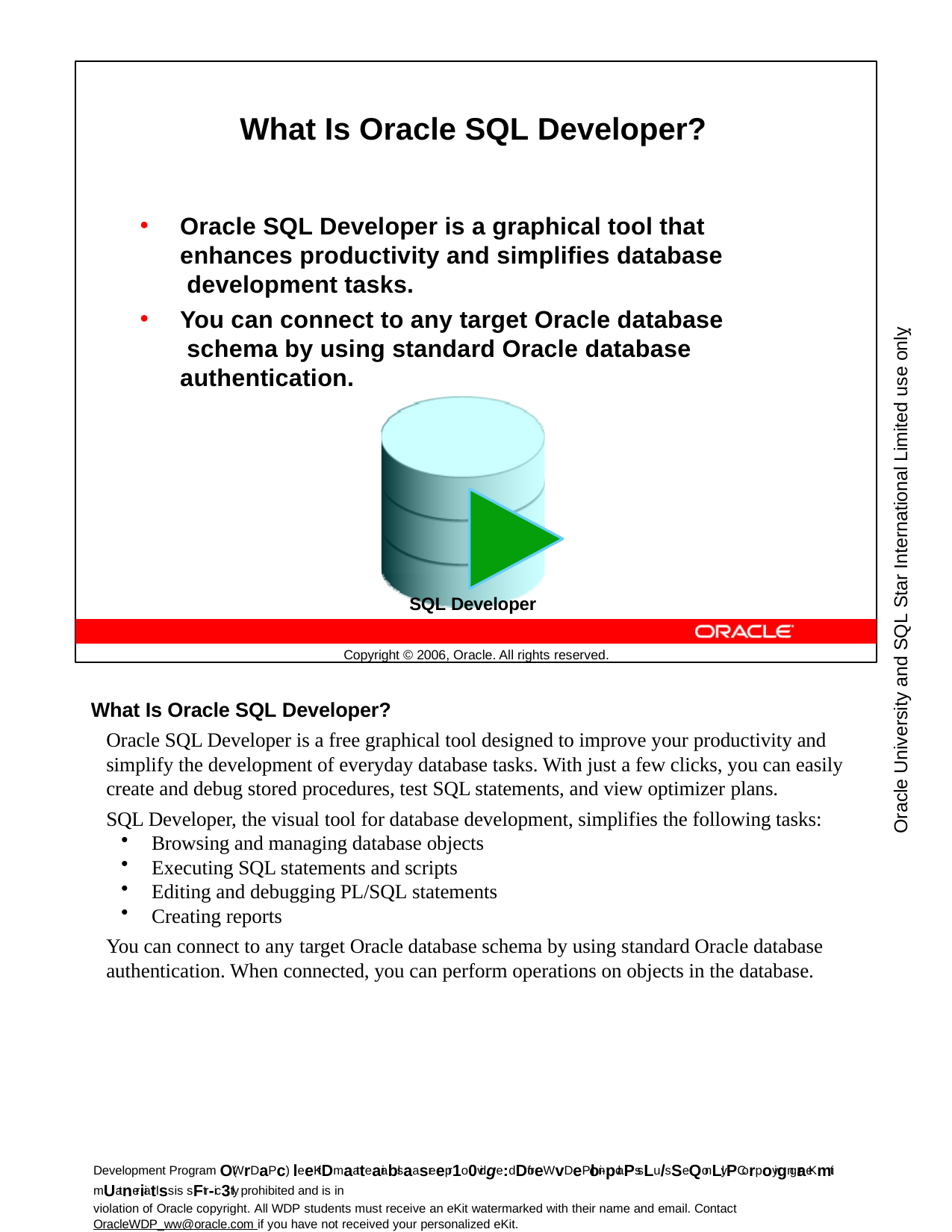

What Is Oracle SQL Developer?

Oracle SQL Developer is a graphical tool that  enhances productivity and simplifies database  development tasks.
You can connect to any target Oracle database  schema by using standard Oracle database  authentication.
Oracle University and SQL Star International Limited use onlyฺ

SQL Developer

Copyright © 2006, Oracle. All rights reserved.

What Is Oracle SQL Developer?
Oracle SQL Developer is a free graphical tool designed to improve your productivity and  simplify the development of everyday database tasks. With just a few clicks, you can easily  create and debug stored procedures, test SQL statements, and view optimizer plans.
SQL Developer, the visual tool for database development, simplifies the following tasks:
Browsing and managing database objects
Executing SQL statements and scripts
Editing and debugging PL/SQL statements
Creating reports
You can connect to any target Oracle database schema by using standard Oracle database  authentication. When connected, you can perform operations on objects in the database.
Development Program O(WrDaPc) leeKitDmaatteariablsaasreepr1o0vidge:d DforeWvDePloin-pclaPssLu/sSe QonLly. PCorpoyigngraeKmit mUatneriiatlss is sFtr-ic3tly prohibited and is in
violation of Oracle copyright. All WDP students must receive an eKit watermarked with their name and email. Contact
OracleWDP_ww@oracle.com if you have not received your personalized eKit.